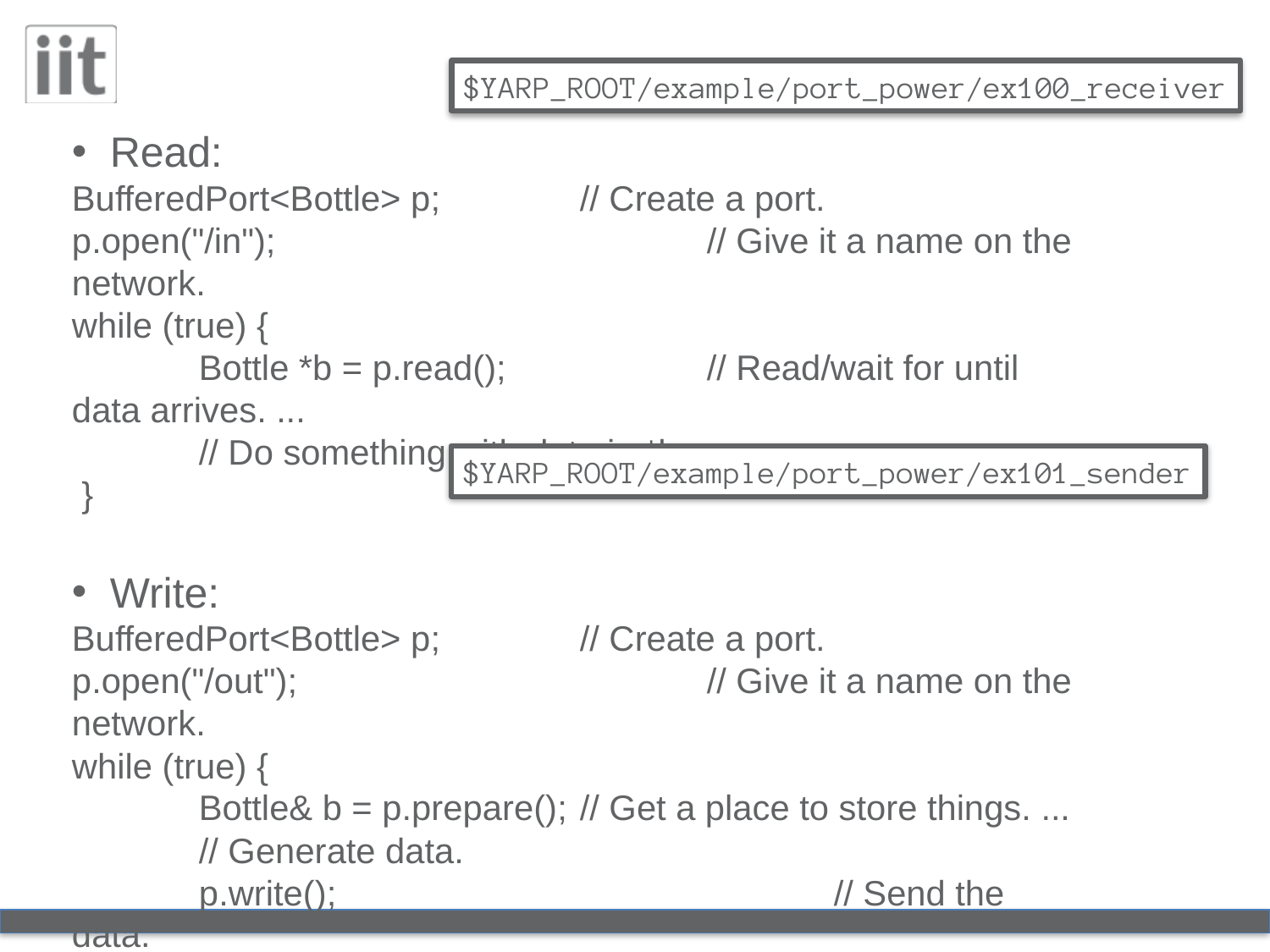

$YARP_ROOT/example/port_power/ex100_receiver
Read:
BufferedPort<Bottle> p; 		// Create a port.
p.open("/in"); 				// Give it a name on the network.
while (true) {
	Bottle *b = p.read(); 		// Read/wait for until data arrives. ...
	// Do something with data in *b
 }

Write:
BufferedPort<Bottle> p; 		// Create a port.
p.open("/out"); 				// Give it a name on the network.
while (true) {
	Bottle& b = p.prepare(); 	// Get a place to store things. ...
	// Generate data.
	p.write(); 				// Send the data.
}
$YARP_ROOT/example/port_power/ex101_sender